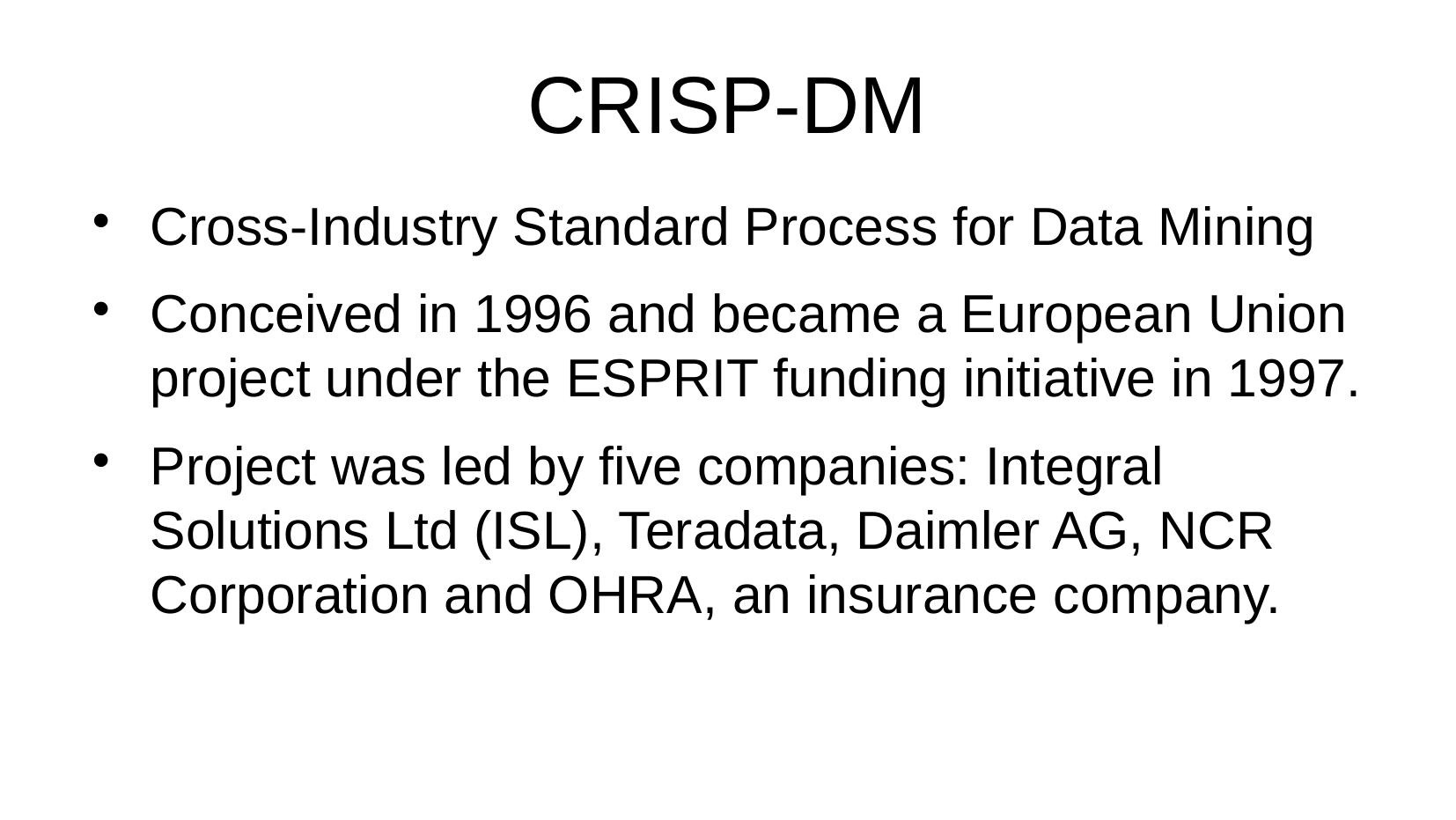

CRISP-DM
Cross-Industry Standard Process for Data Mining
Conceived in 1996 and became a European Union project under the ESPRIT funding initiative in 1997.
Project was led by five companies: Integral Solutions Ltd (ISL), Teradata, Daimler AG, NCR Corporation and OHRA, an insurance company.